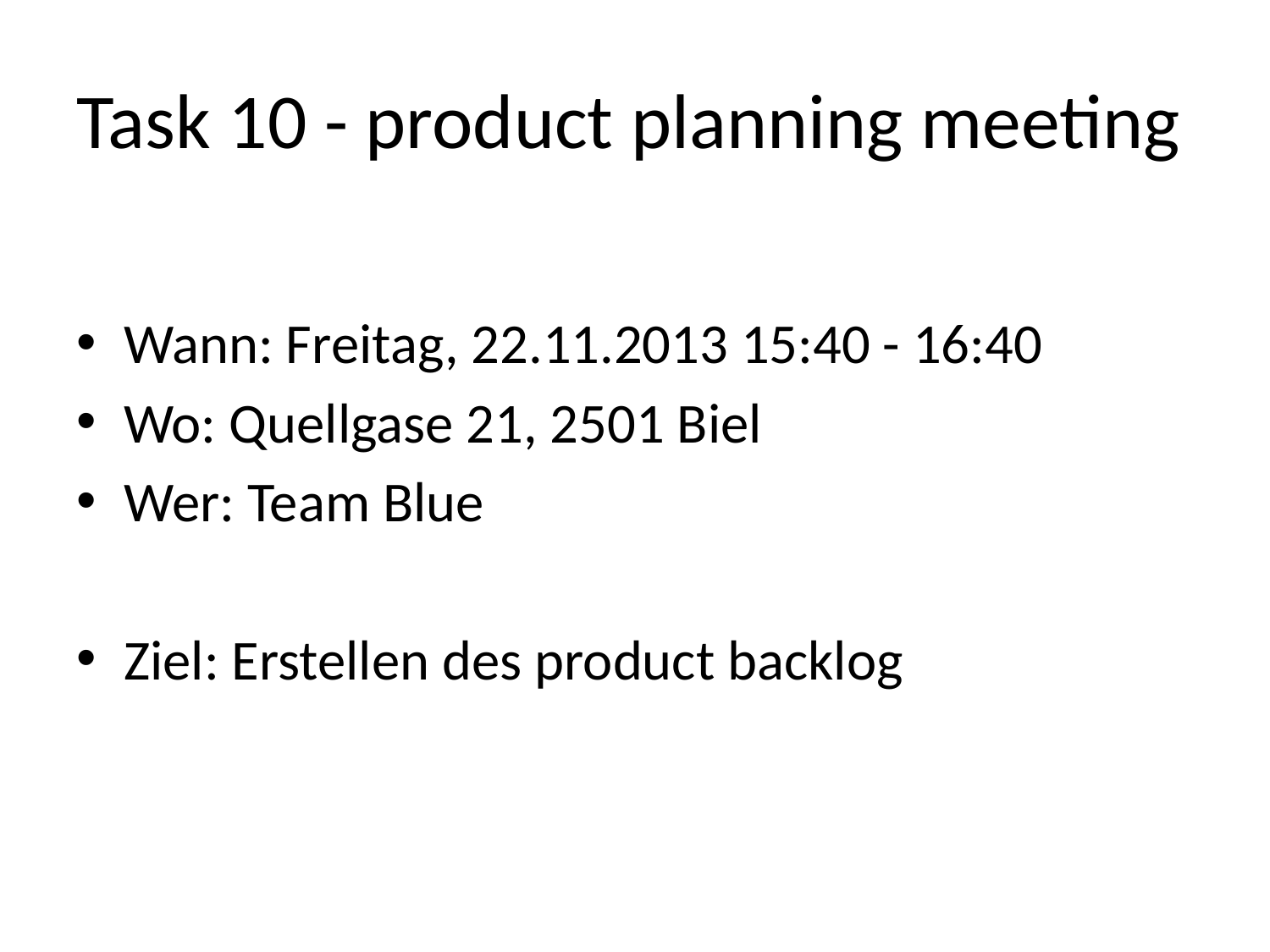

# Task 10 - product planning meeting

Wann: Freitag, 22.11.2013 15:40 - 16:40
Wo: Quellgase 21, 2501 Biel
Wer: Team Blue

Ziel: Erstellen des product backlog